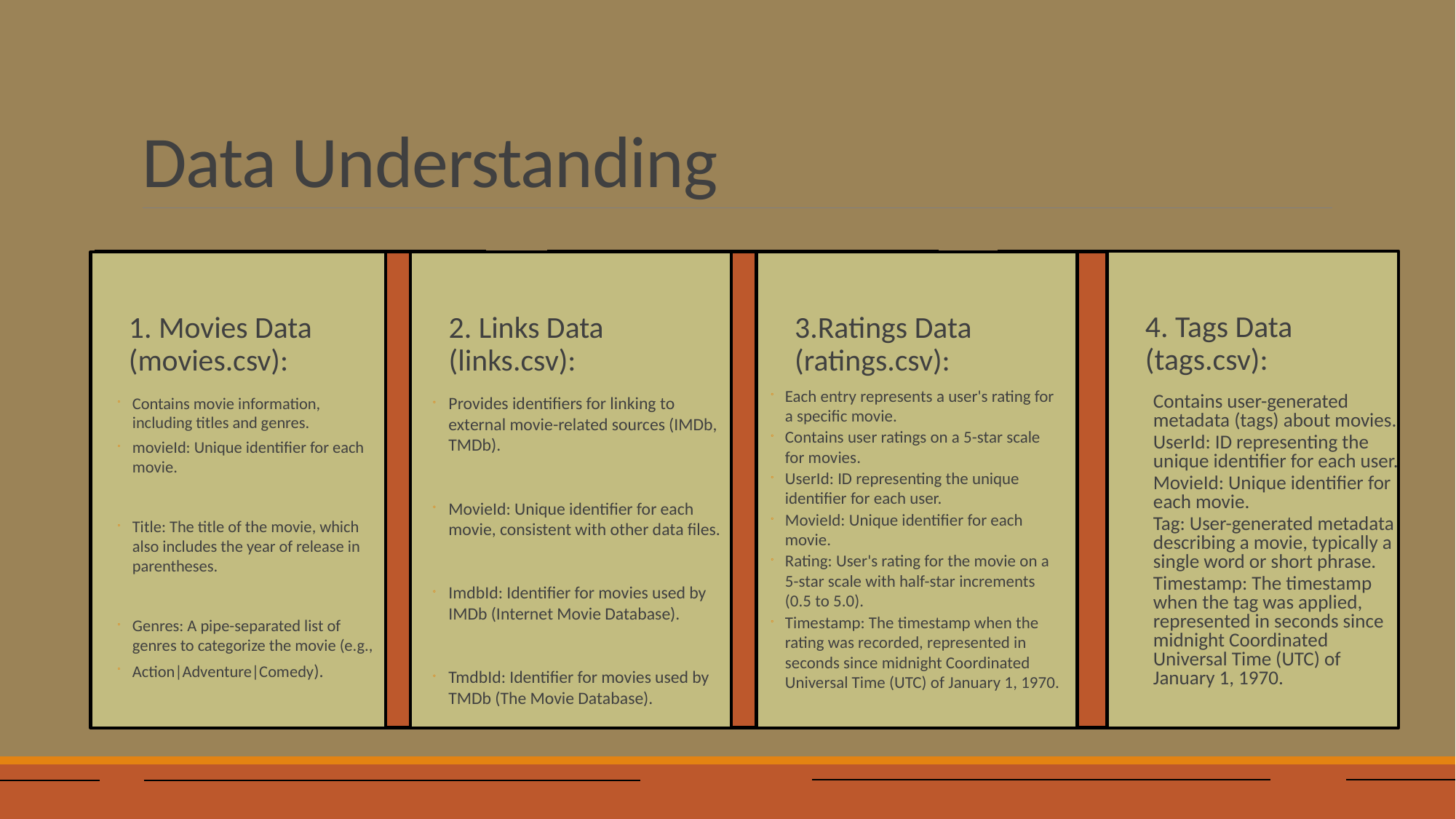

# Data Understanding
4. Tags Data (tags.csv):
​
1. Movies Data (movies.csv):

3.Ratings Data (ratings.csv):
​
2. Links Data (links.csv):

Each entry represents a user's rating for a specific movie.
Contains user ratings on a 5-star scale for movies.
UserId: ID representing the unique identifier for each user.
MovieId: Unique identifier for each movie.
Rating: User's rating for the movie on a 5-star scale with half-star increments (0.5 to 5.0).
Timestamp: The timestamp when the rating was recorded, represented in seconds since midnight Coordinated Universal Time (UTC) of January 1, 1970.
Provides identifiers for linking to external movie-related sources (IMDb, TMDb).

MovieId: Unique identifier for each movie, consistent with other data files.

ImdbId: Identifier for movies used by IMDb (Internet Movie Database).

TmdbId: Identifier for movies used by TMDb (The Movie Database).

Contains movie information, including titles and genres.
movieId: Unique identifier for each movie.

Title: The title of the movie, which also includes the year of release in parentheses.

Genres: A pipe-separated list of genres to categorize the movie (e.g.,
Action|Adventure|Comedy).

Contains user-generated metadata (tags) about movies.
UserId: ID representing the unique identifier for each user.
MovieId: Unique identifier for each movie.
Tag: User-generated metadata describing a movie, typically a single word or short phrase.
Timestamp: The timestamp when the tag was applied, represented in seconds since midnight Coordinated Universal Time (UTC) of January 1, 1970.